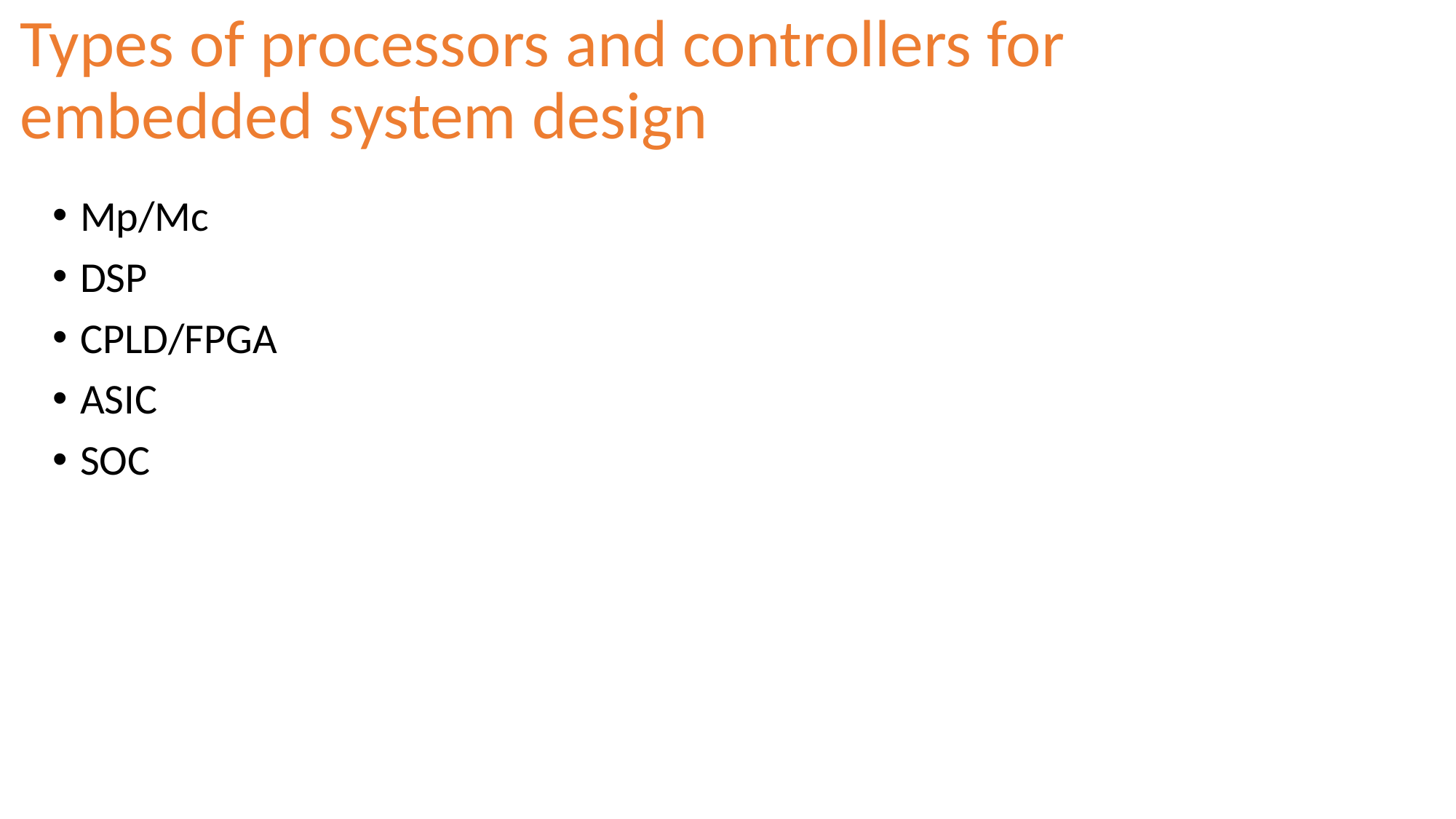

# Types of processors and controllers for embedded system design
Mp/Mc
DSP
CPLD/FPGA
ASIC
SOC